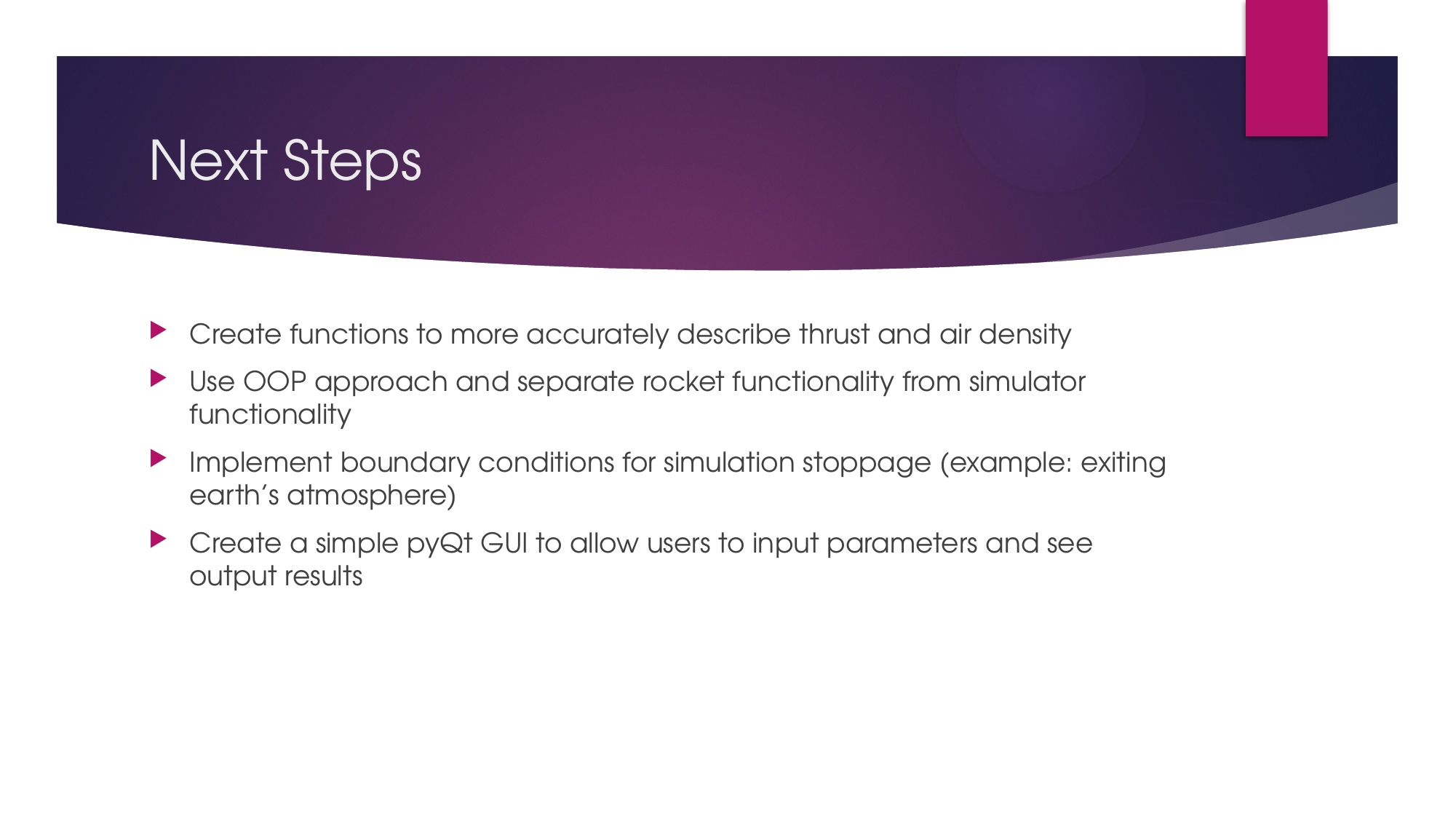

# Next Steps
Create functions to more accurately describe thrust and air density
Use OOP approach and separate rocket functionality from simulator functionality
Implement boundary conditions for simulation stoppage (example: exiting earth’s atmosphere)
Create a simple pyQt GUI to allow users to input parameters and see output results